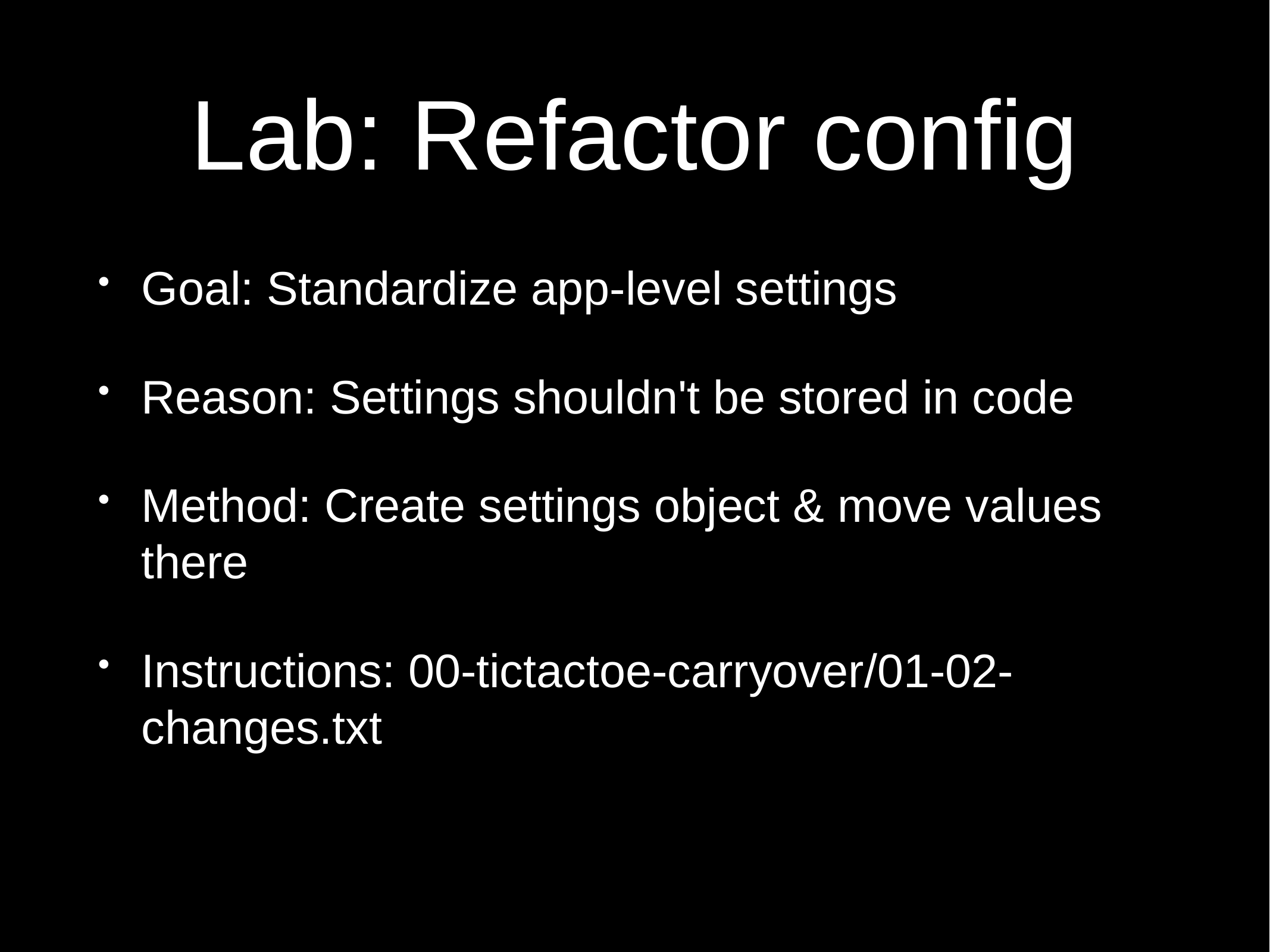

# Lab: Refactor config
Goal: Standardize app-level settings
Reason: Settings shouldn't be stored in code
Method: Create settings object & move values there
Instructions: 00-tictactoe-carryover/01-02-changes.txt